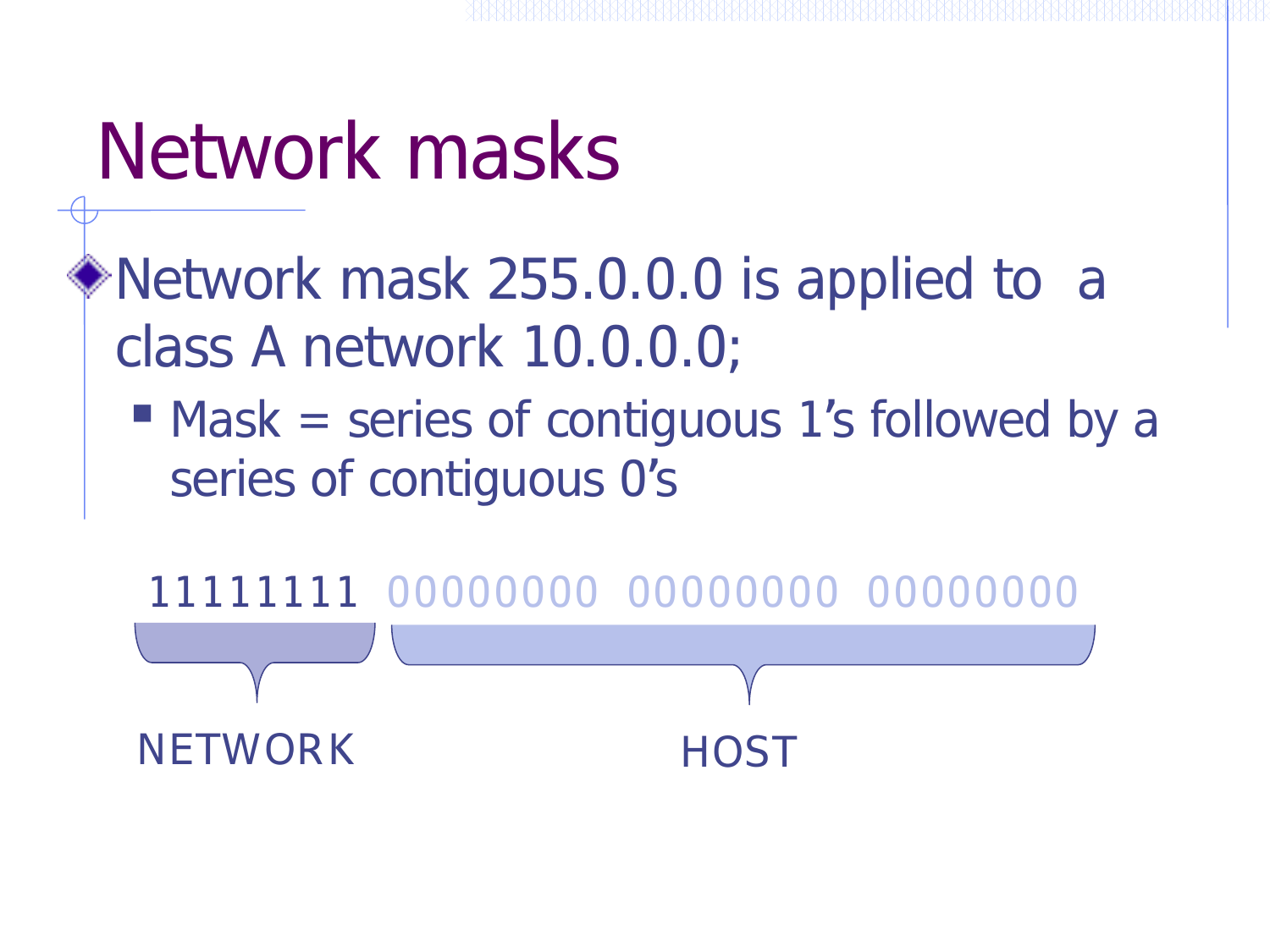

# Network masks
Network mask 255.0.0.0 is applied to  a class A network 10.0.0.0;
Mask = series of contiguous 1’s followed by a series of contiguous 0’s

11111111  00000000  00000000  00000000
NETWORK
HOST